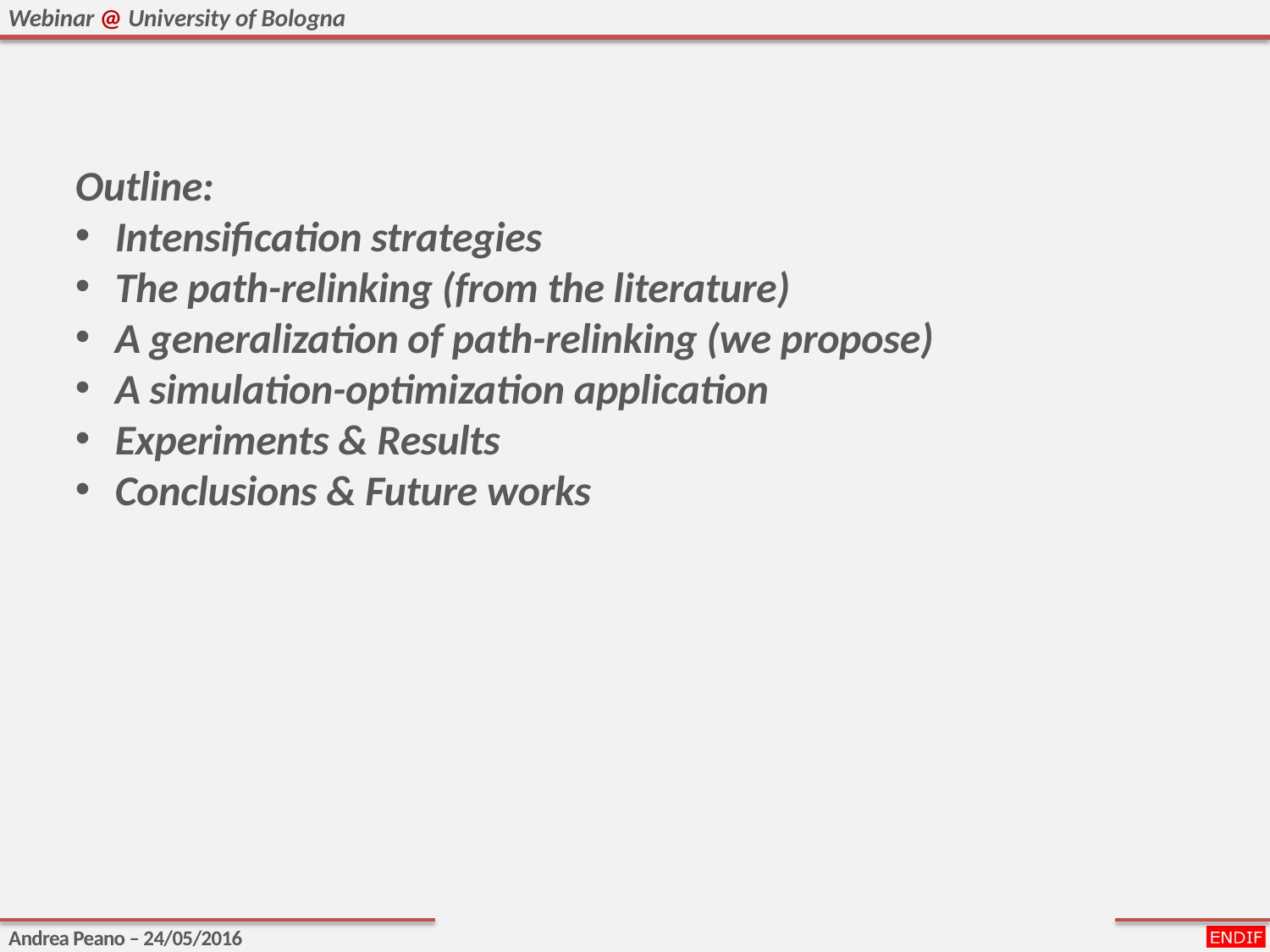

Outline:
Intensification strategies
The path-relinking (from the literature)
A generalization of path-relinking (we propose)
A simulation-optimization application
Experiments & Results
Conclusions & Future works